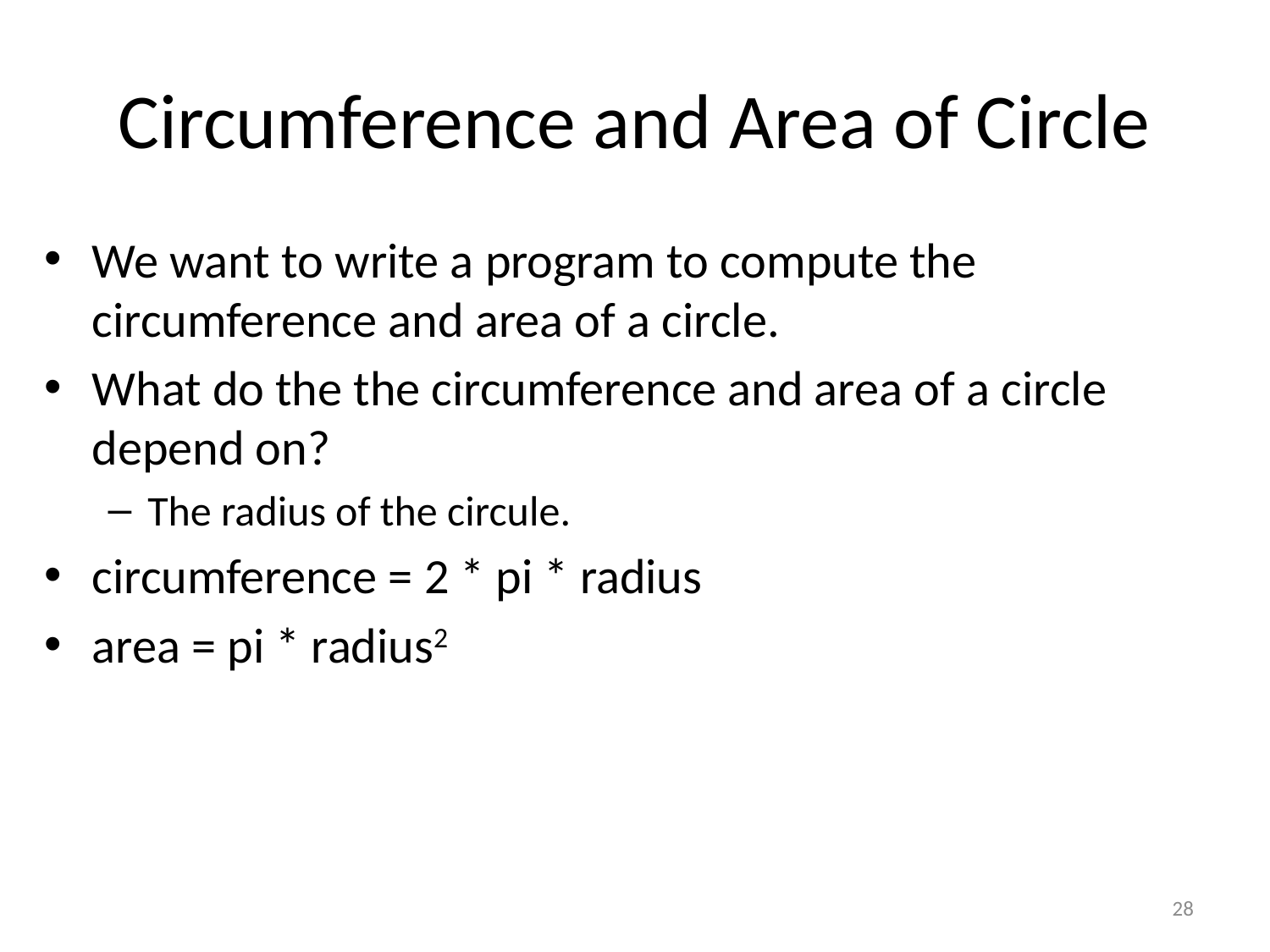

# Circumference and Area of Circle
We want to write a program to compute the circumference and area of a circle.
What do the the circumference and area of a circle depend on?
The radius of the circule.
circumference = 2 * pi * radius
area = pi * radius2
28